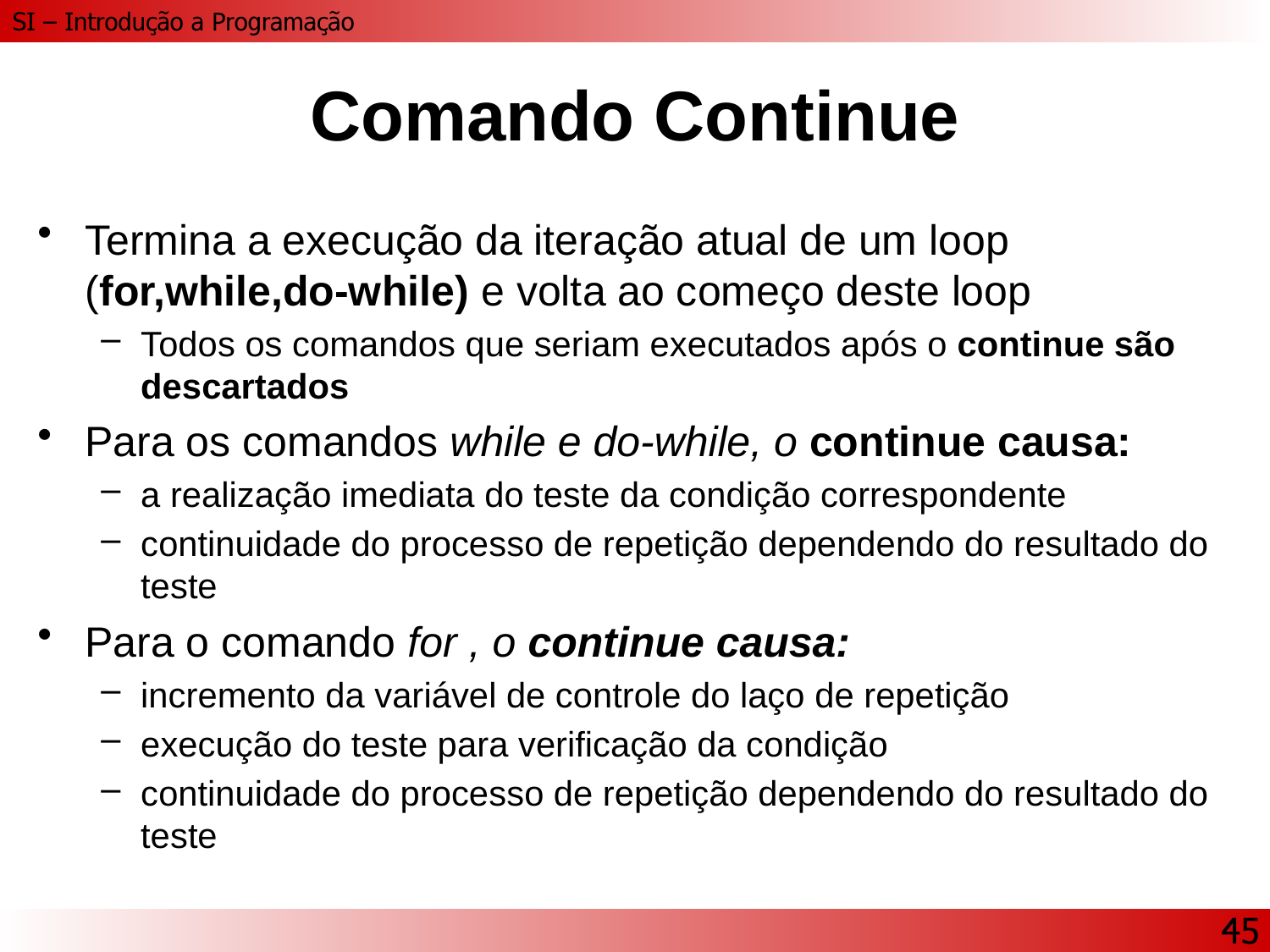

# Comando Continue
Termina a execução da iteração atual de um loop (for,while,do-while) e volta ao começo deste loop
Todos os comandos que seriam executados após o continue são descartados
Para os comandos while e do-while, o continue causa:
a realização imediata do teste da condição correspondente
continuidade do processo de repetição dependendo do resultado do teste
Para o comando for , o continue causa:
incremento da variável de controle do laço de repetição
execução do teste para verificação da condição
continuidade do processo de repetição dependendo do resultado do teste
45